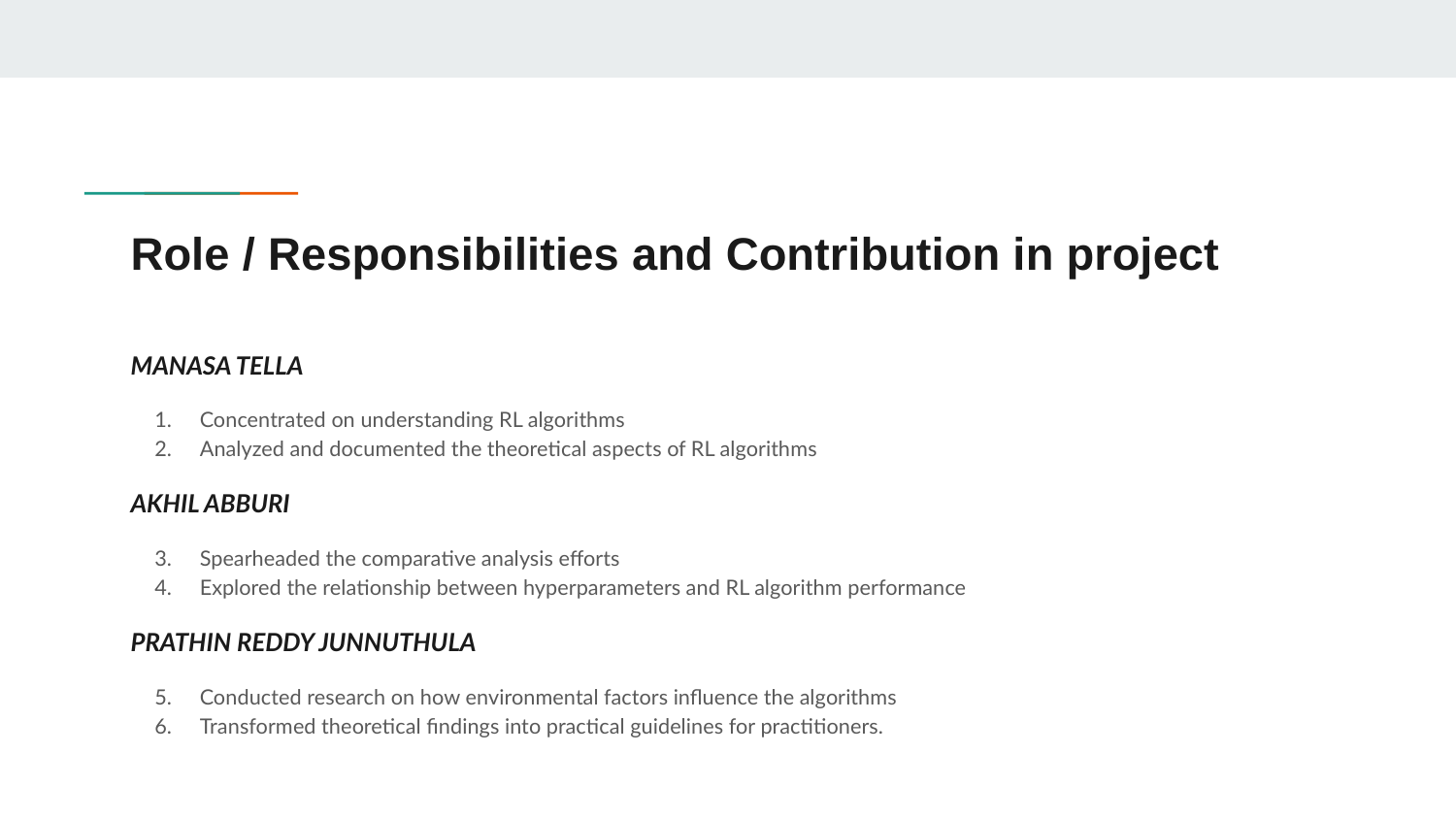

# Role / Responsibilities and Contribution in project
MANASA TELLA
Concentrated on understanding RL algorithms
Analyzed and documented the theoretical aspects of RL algorithms
AKHIL ABBURI
Spearheaded the comparative analysis efforts
Explored the relationship between hyperparameters and RL algorithm performance
PRATHIN REDDY JUNNUTHULA
Conducted research on how environmental factors influence the algorithms
Transformed theoretical findings into practical guidelines for practitioners.